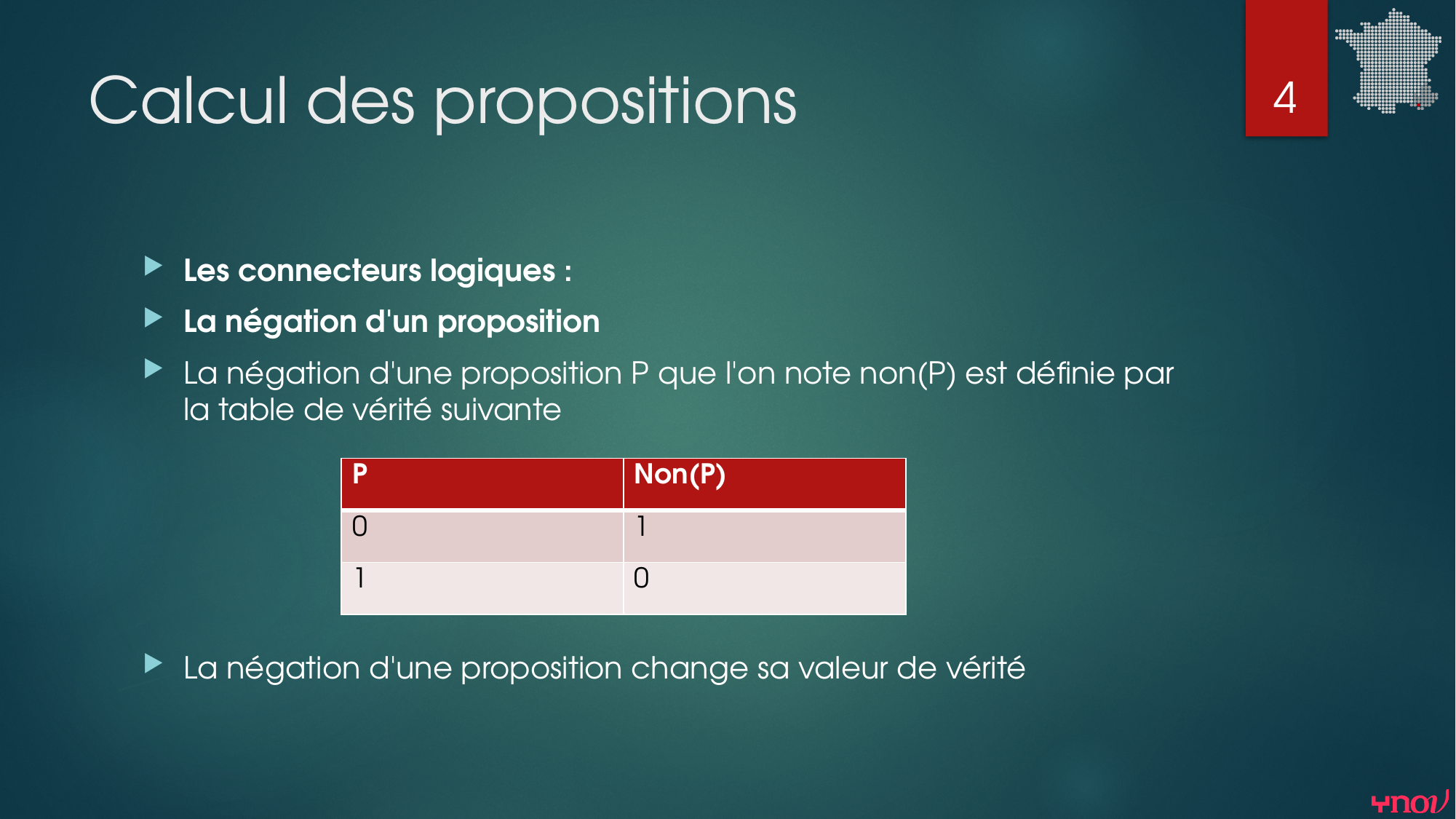

4
# Calcul des propositions
Les connecteurs logiques :
La négation d'un proposition
La négation d'une proposition P que l'on note non(P) est définie par la table de vérité suivante

La négation d'une proposition change sa valeur de vérité

| P | Non(P) |
| --- | --- |
| 0 | 1 |
| 1 | 0 |